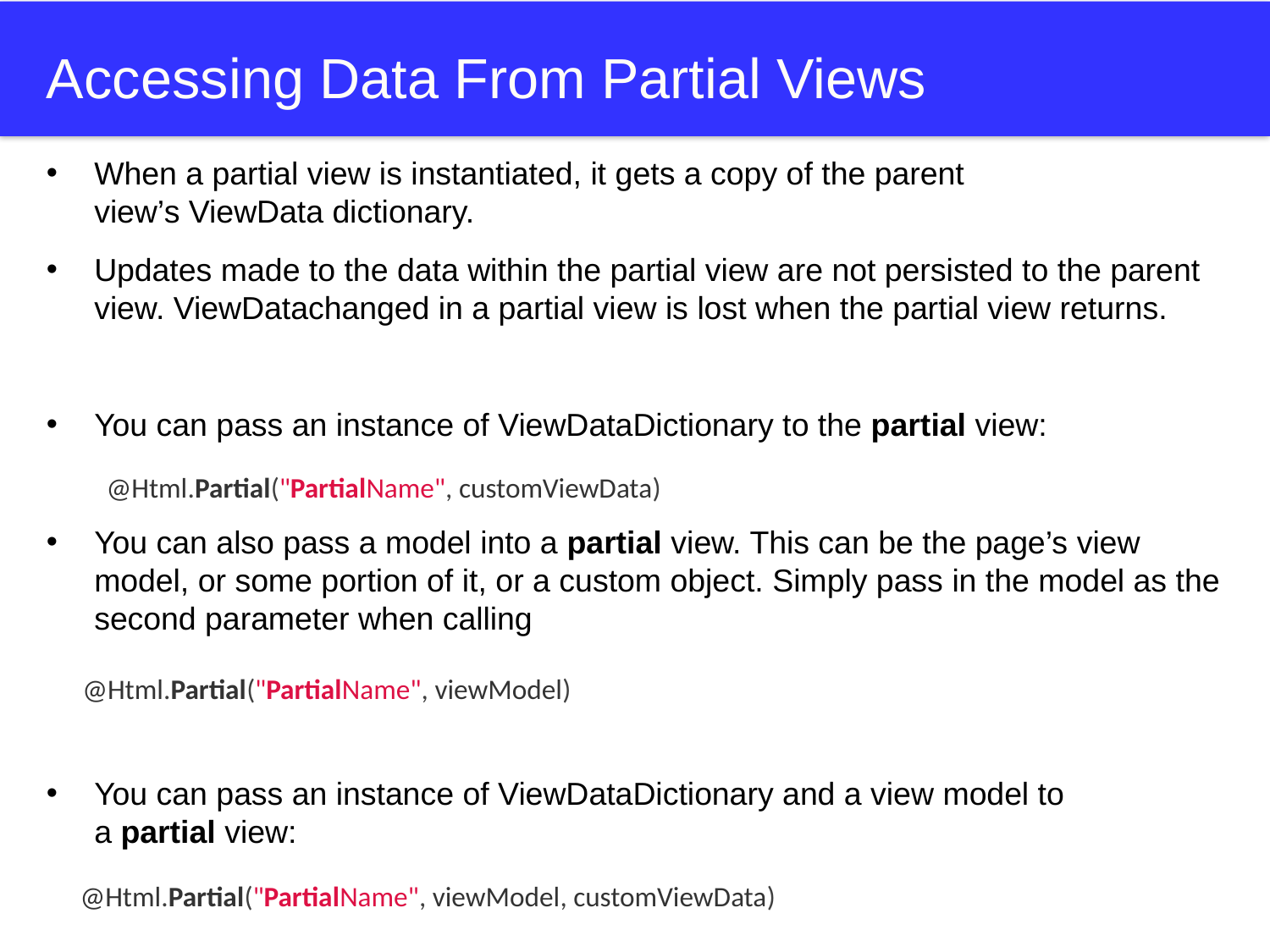

# Accessing Data From Partial Views
When a partial view is instantiated, it gets a copy of the parent view’s ViewData dictionary.
Updates made to the data within the partial view are not persisted to the parent view. ViewDatachanged in a partial view is lost when the partial view returns.

You can pass an instance of ViewDataDictionary to the partial view:

You can also pass a model into a partial view. This can be the page’s view model, or some portion of it, or a custom object. Simply pass in the model as the second parameter when calling

You can pass an instance of ViewDataDictionary and a view model to a partial view:

@Html.Partial("PartialName", customViewData)
@Html.Partial("PartialName", viewModel)
@Html.Partial("PartialName", viewModel, customViewData)